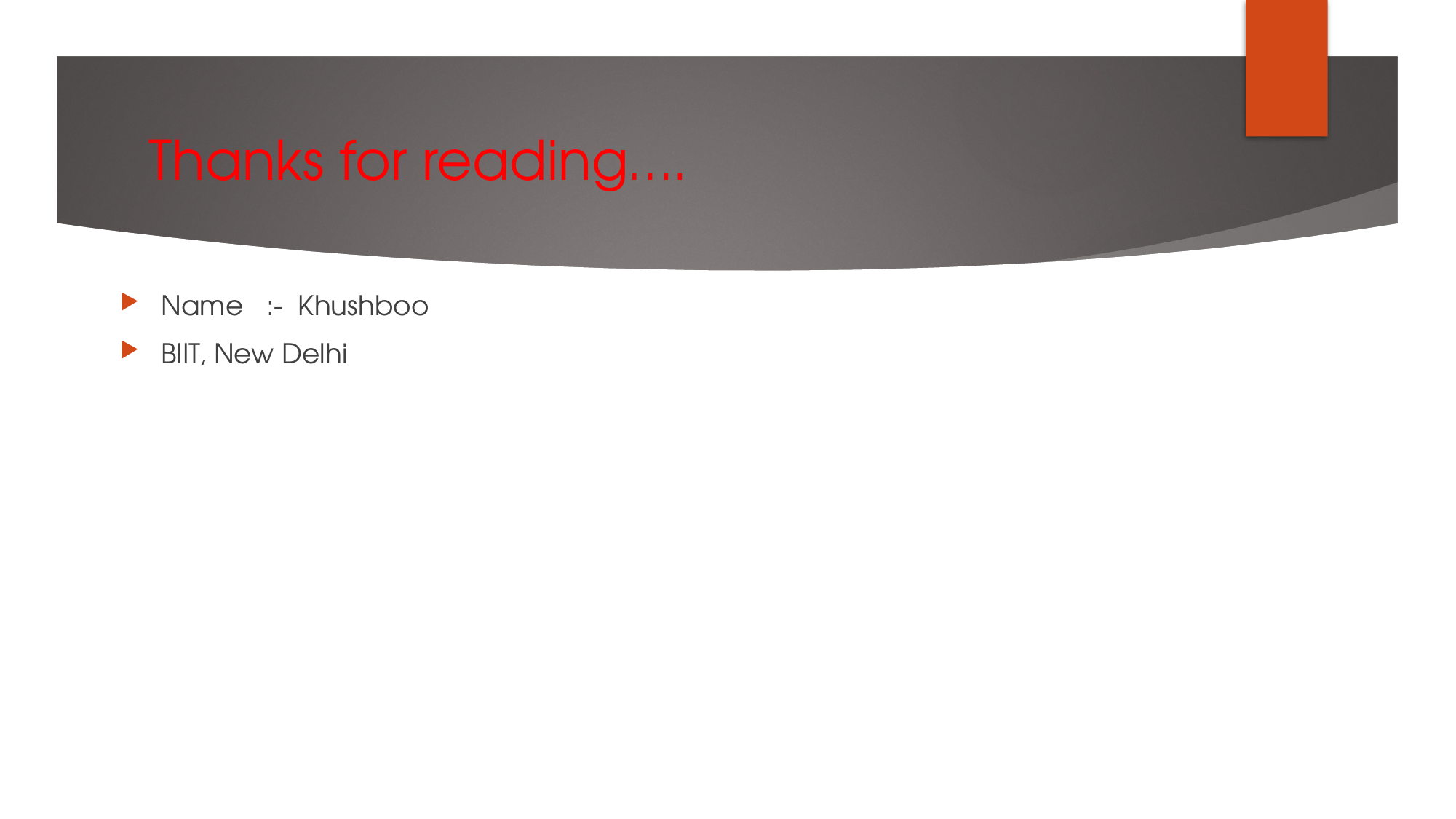

# Thanks for reading….
Name   :-  Khushboo
BIIT, New Delhi